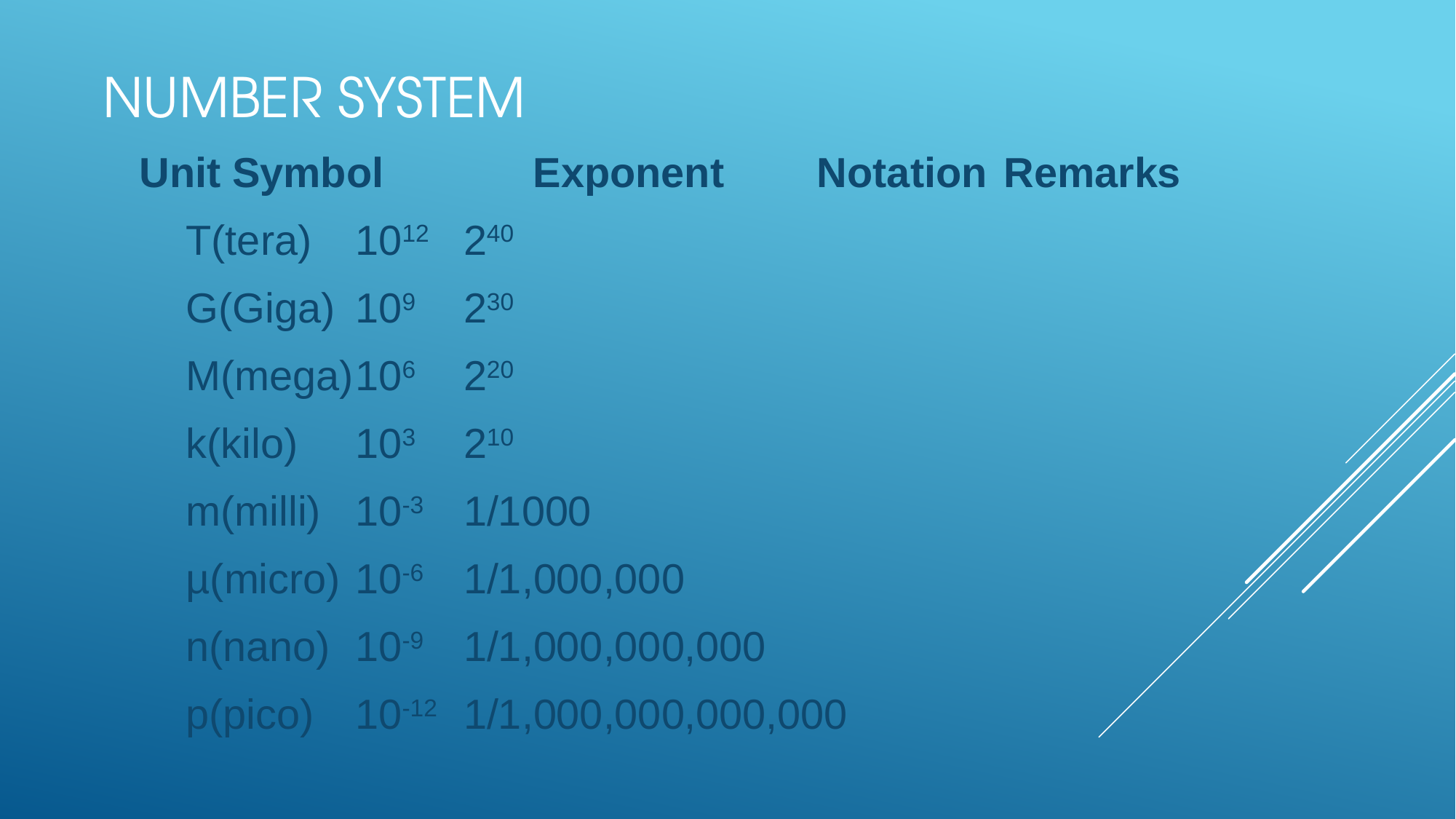

# Number system
	Unit Symbol		      Exponent        Notation	Remarks
	    T(tera)					1012					240
	    G(Giga)				109					230
	    M(mega)				106					220
	    k(kilo)					103					210
	    m(milli)					10-3					1/1000
	    µ(micro)				10-6					1/1,000,000
	    n(nano)				10-9					1/1,000,000,000
	    p(pico)					10-12					1/1,000,000,000,000